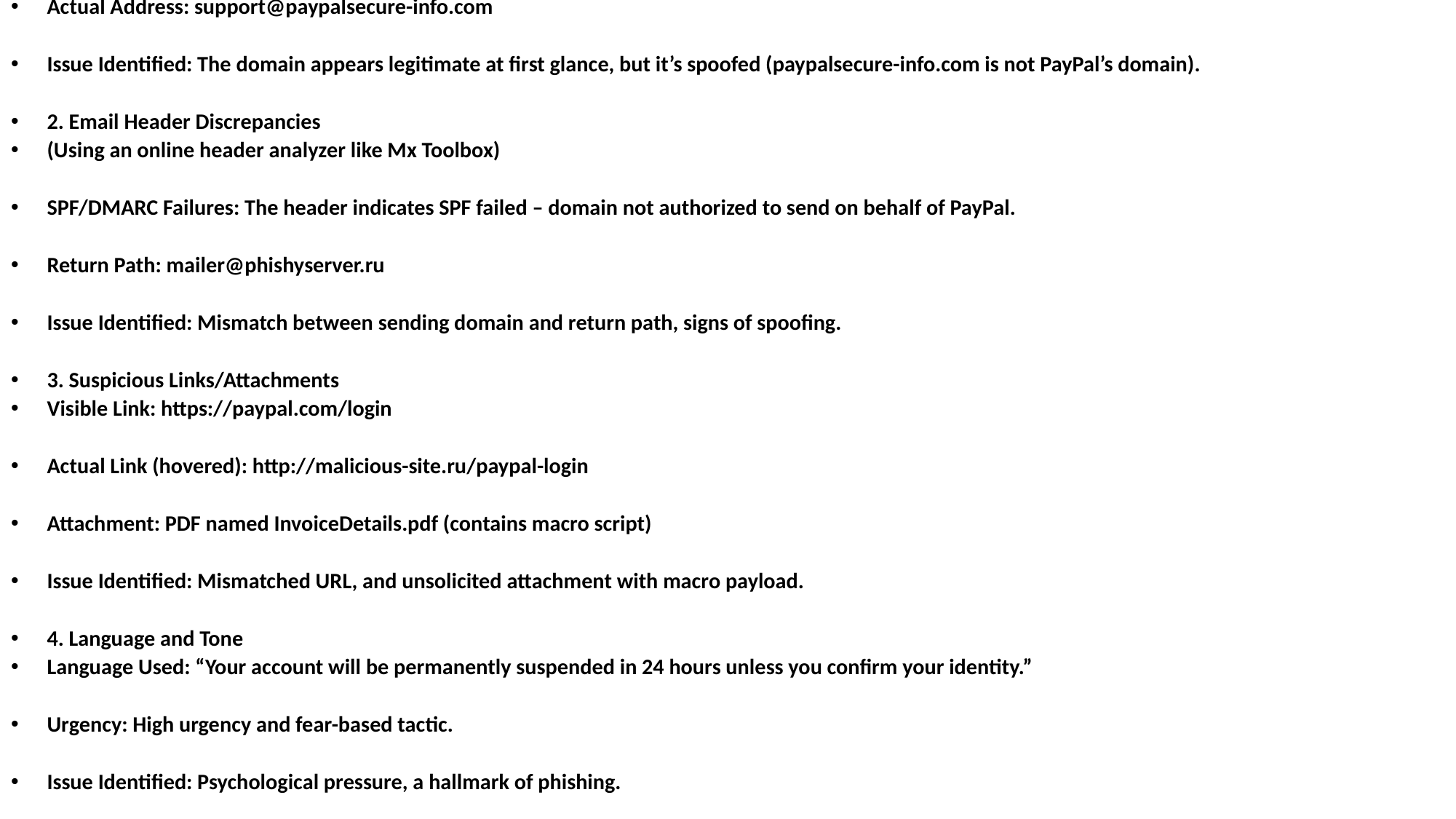

1. Sender Email Address Analysis
Displayed Address: support@paypal.com

Actual Address: support@paypalsecure-info.com

Issue Identified: The domain appears legitimate at first glance, but it’s spoofed (paypalsecure-info.com is not PayPal’s domain).

2. Email Header Discrepancies
(Using an online header analyzer like Mx Toolbox)

SPF/DMARC Failures: The header indicates SPF failed – domain not authorized to send on behalf of PayPal.

Return Path: mailer@phishyserver.ru

Issue Identified: Mismatch between sending domain and return path, signs of spoofing.

3. Suspicious Links/Attachments
Visible Link: https://paypal.com/login

Actual Link (hovered): http://malicious-site.ru/paypal-login

Attachment: PDF named InvoiceDetails.pdf (contains macro script)

Issue Identified: Mismatched URL, and unsolicited attachment with macro payload.

4. Language and Tone
Language Used: “Your account will be permanently suspended in 24 hours unless you confirm your identity.”

Urgency: High urgency and fear-based tactic.

Issue Identified: Psychological pressure, a hallmark of phishing.